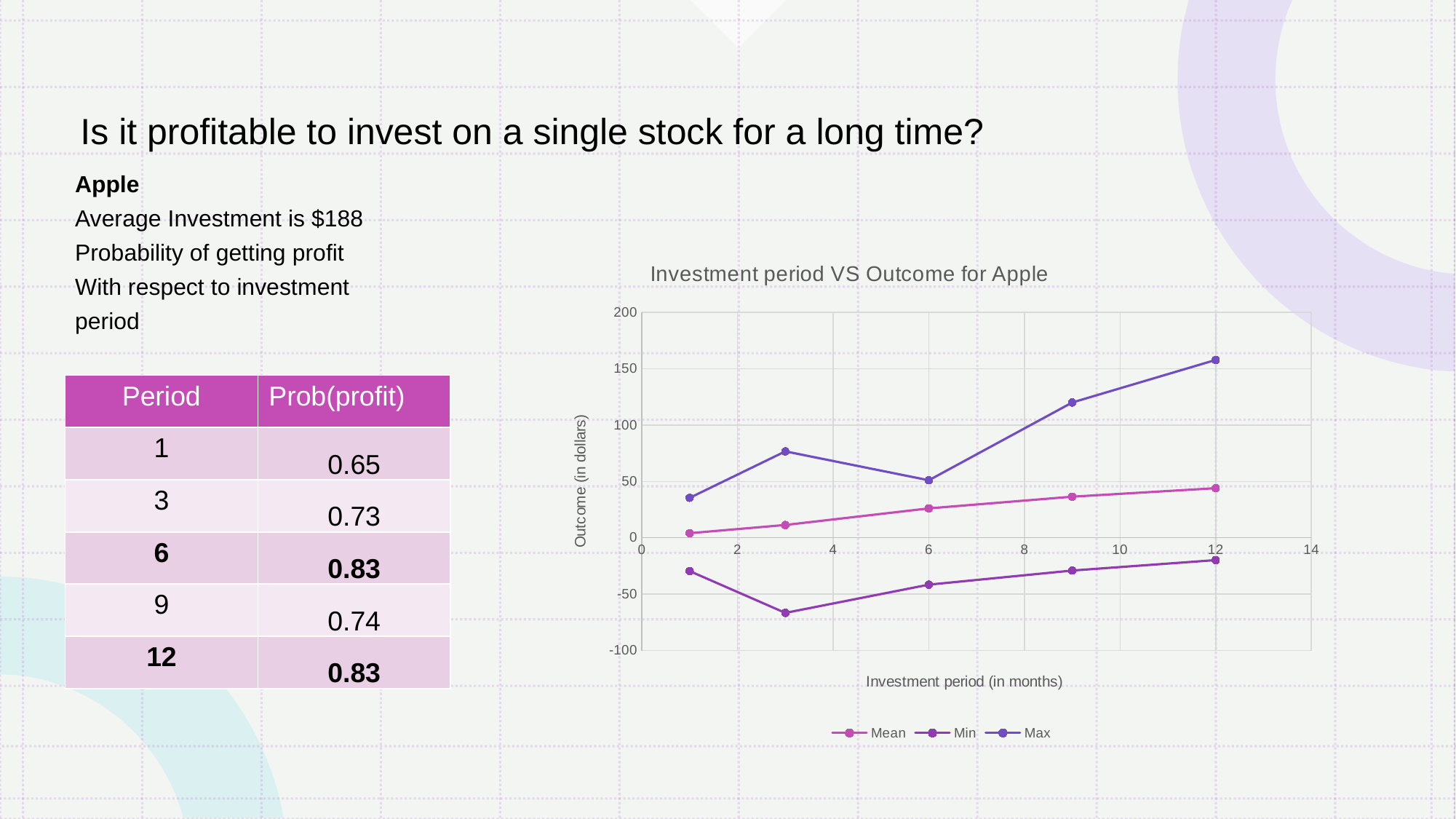

# Is it profitable to invest on a single stock for a long time?
Apple
Average Investment is $188
Probability of getting profit
With respect to investment
period

### Chart: Investment period VS Outcome for Apple

| Category | Mean | Min | Max |
|---|---|---|---|
| Period | Prob(profit) |
| --- | --- |
| 1 | 0.65 |
| 3 | 0.73 |
| 6 | 0.83 |
| 9 | 0.74 |
| 12 | 0.83 |